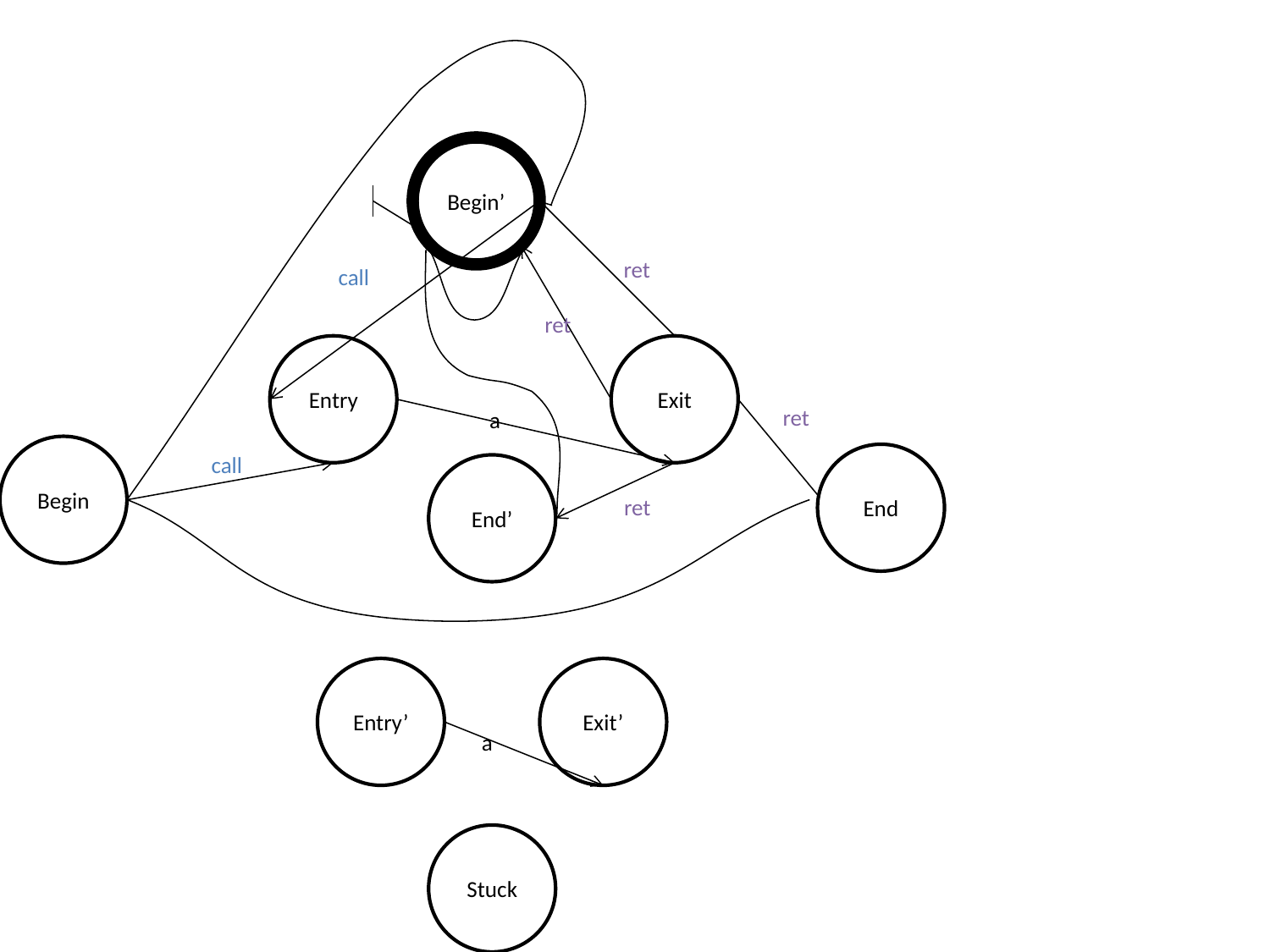

Begin’

ret

call
ret
Entry
Exit
ret
a
Begin
call
End
End’
ret

Entry’
Exit’
a
Stuck